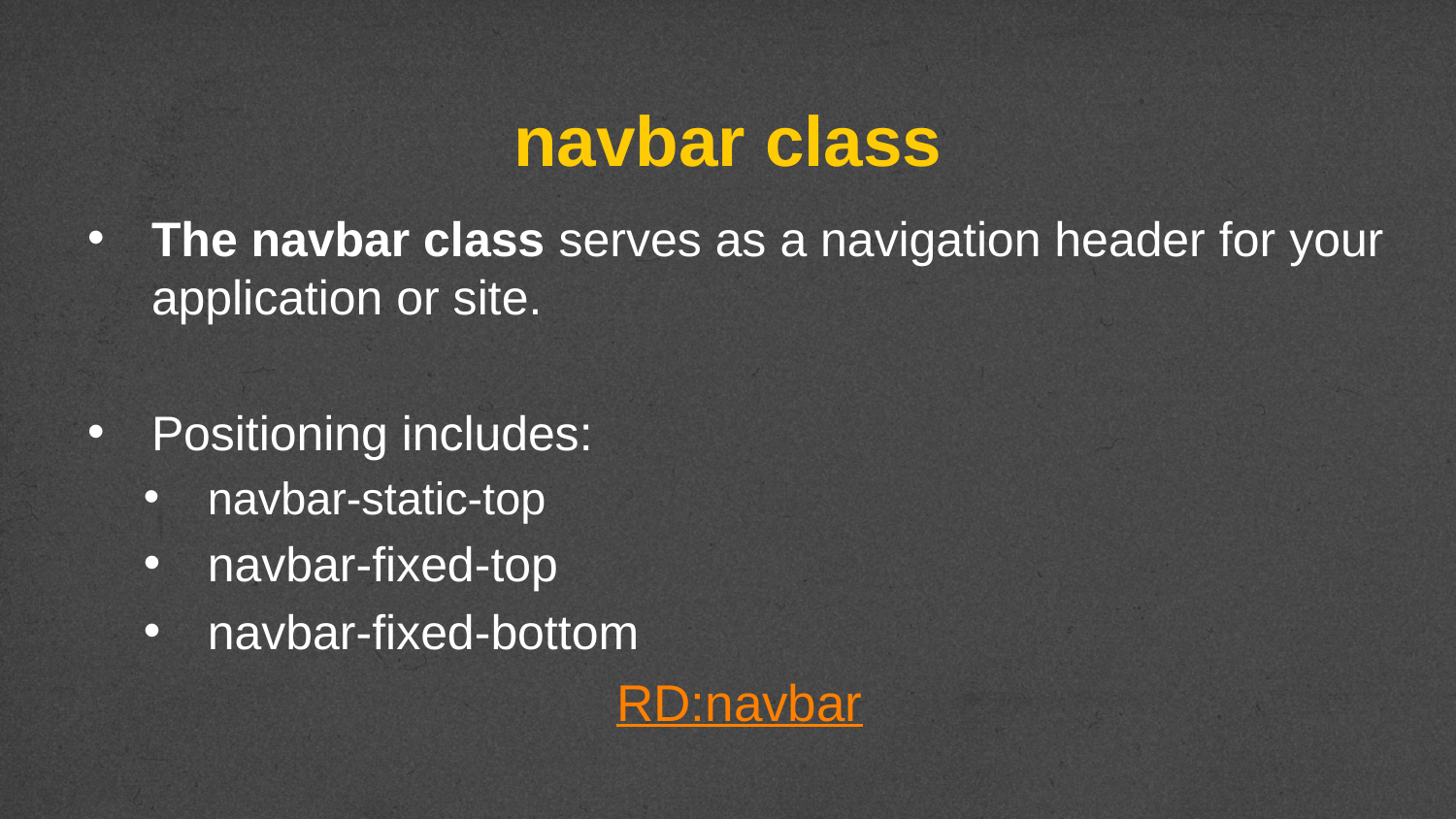

# navbar class
The navbar class serves as a navigation header for your application or site.

Positioning includes:
navbar-static-top
navbar-fixed-top
navbar-fixed-bottom
RD:navbar